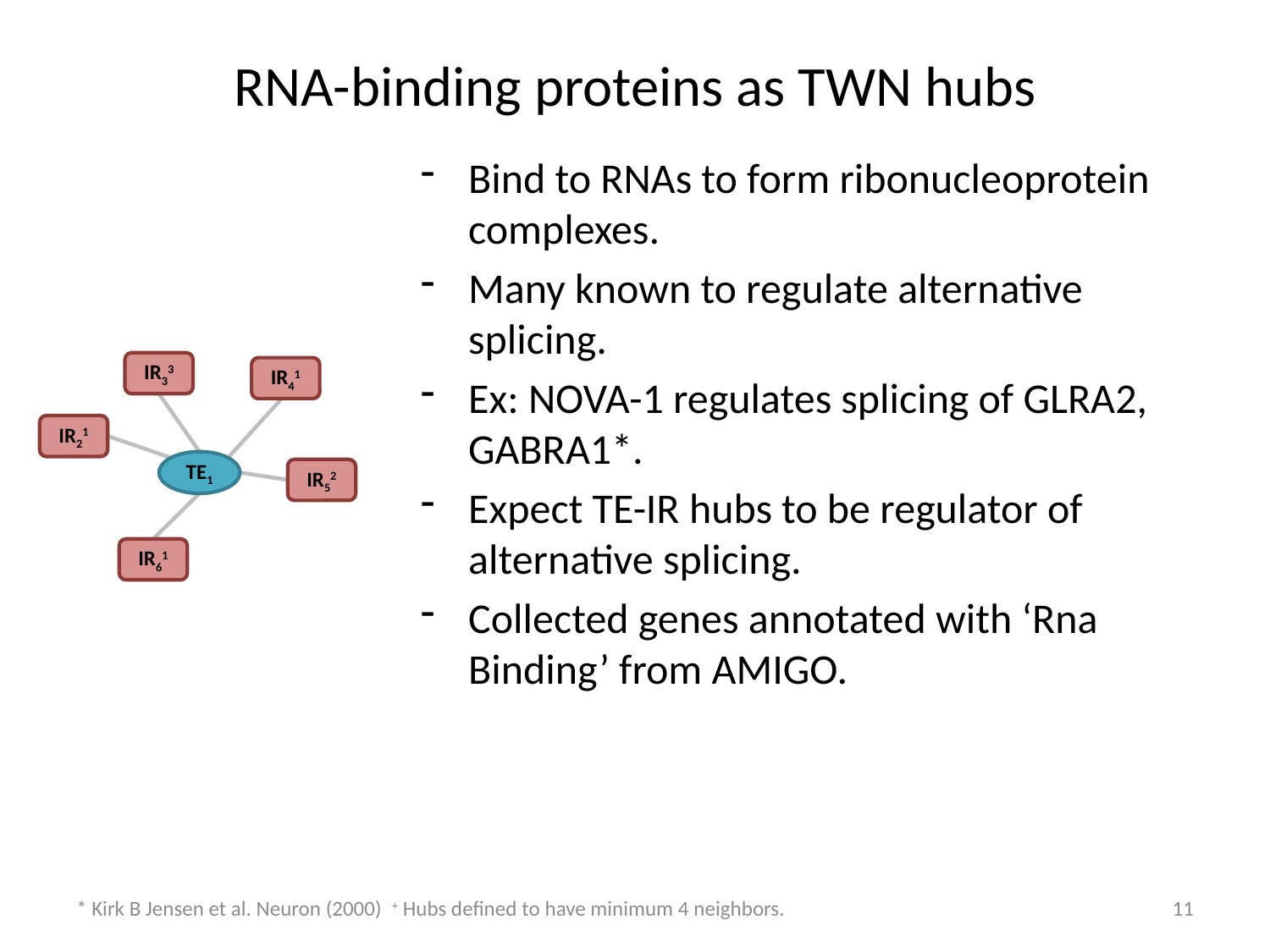

# RNA-binding proteins as TWN hubs
Bind to RNAs to form ribonucleoprotein complexes.
Many known to regulate alternative splicing.
Ex: NOVA-1 regulates splicing of GLRA2, GABRA1*.
Expect TE-IR hubs to be regulator of alternative splicing.
Collected genes annotated with ‘Rna Binding’ from AMIGO.
IR33
IR41
IR21
TE1
IR52
IR61
* Kirk B Jensen et al. Neuron (2000)  + Hubs defined to have minimum 4 neighbors.
11